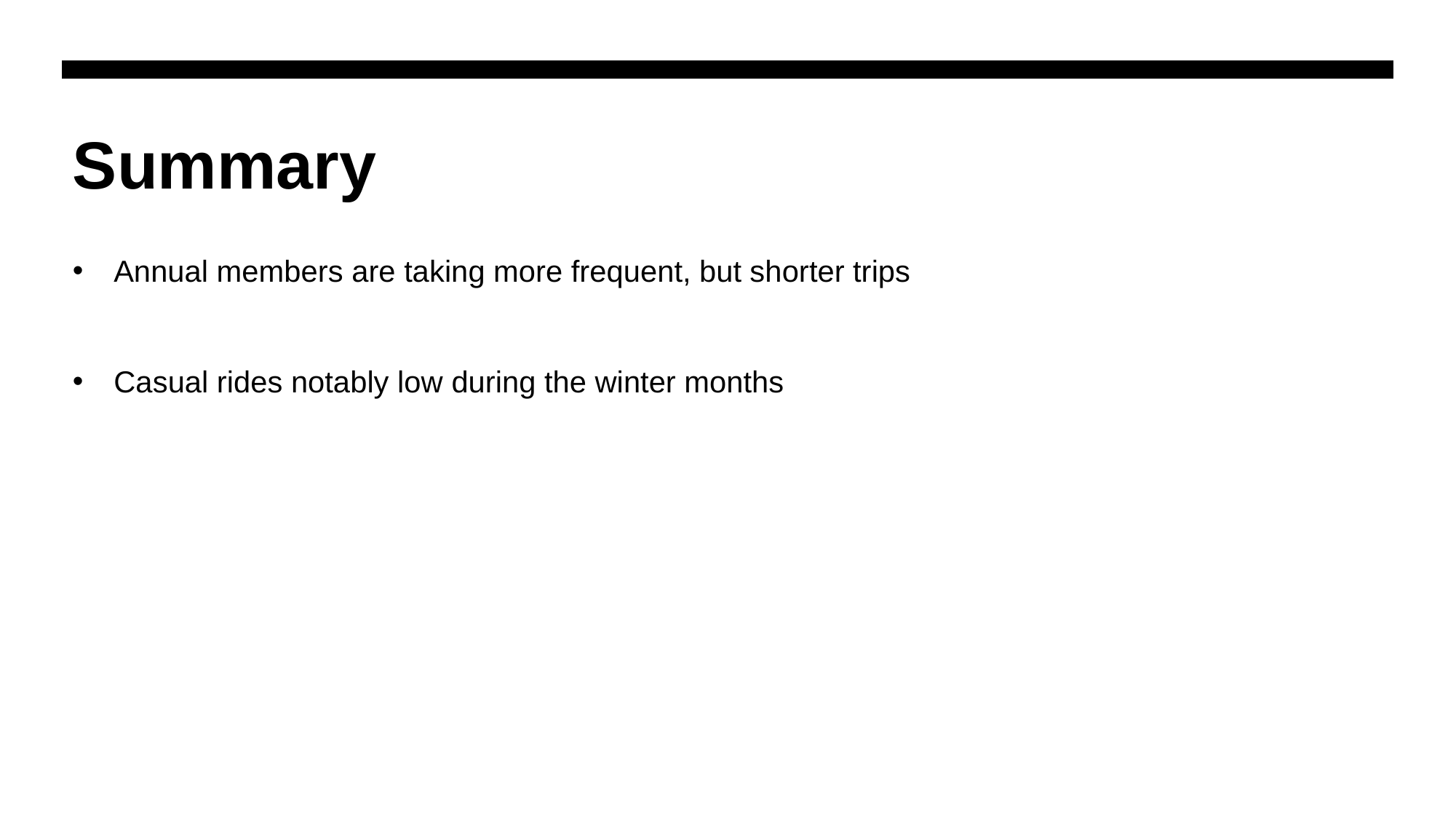

# Summary
Annual members are taking more frequent, but shorter trips

Casual rides notably low during the winter months